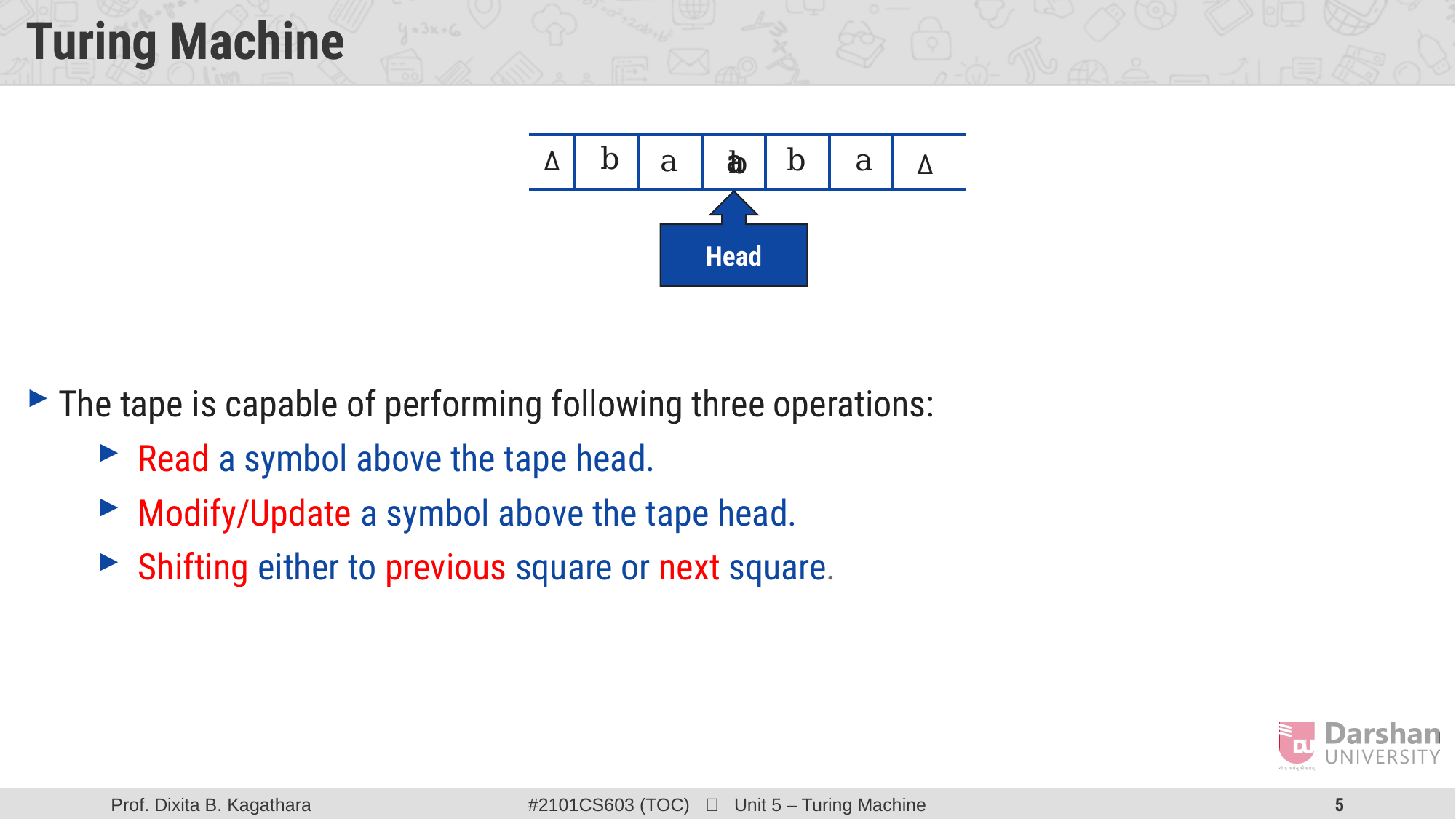

# Turing Machine

The tape is capable of performing following three operations:
Read a symbol above the tape head.
Modify/Update a symbol above the tape head.
Shifting either to previous square or next square.

b
b
a
a
a
b
Δ
Δ
Head